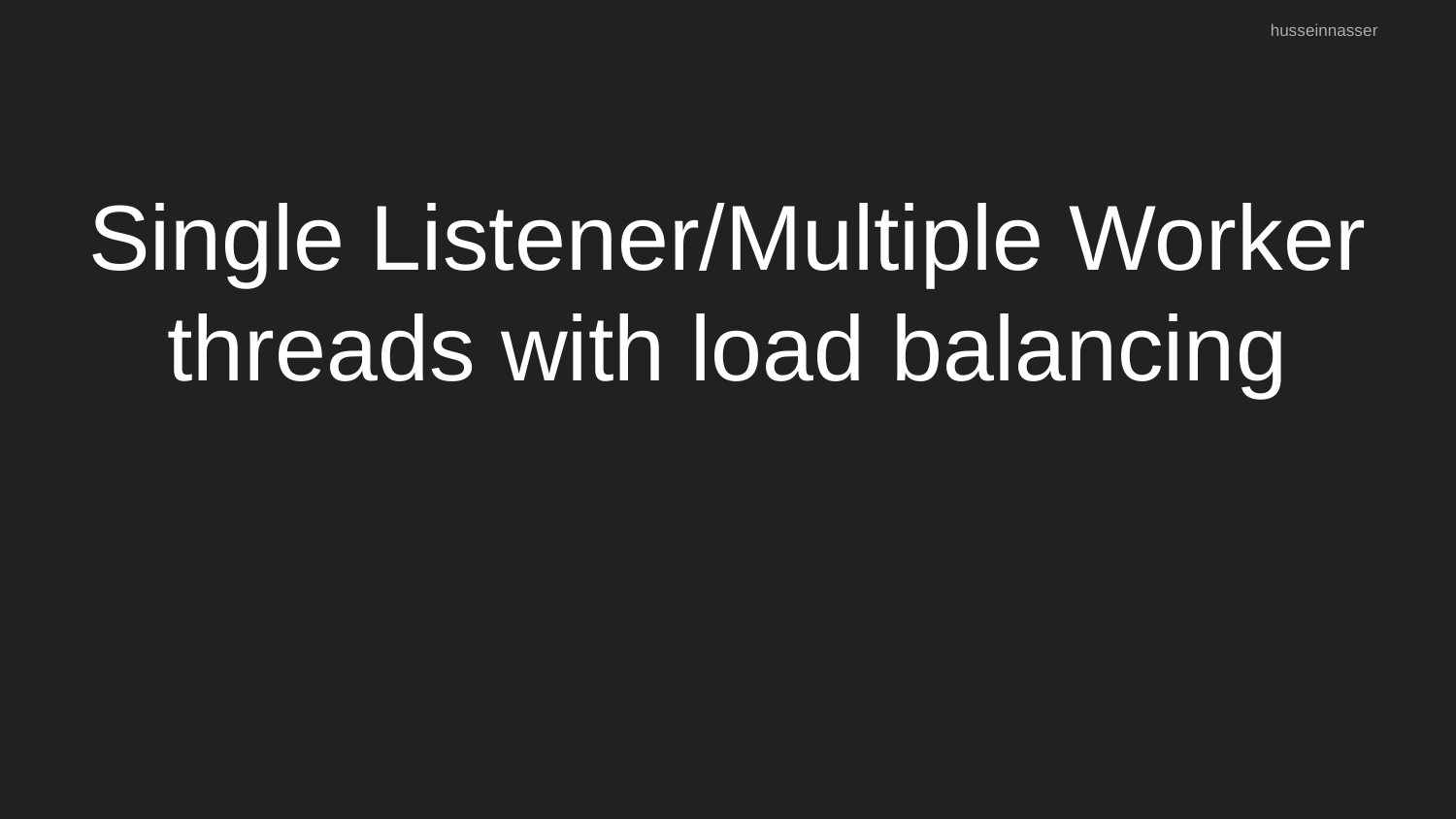

husseinnasser
# Single Listener/Multiple Worker threads with load balancing